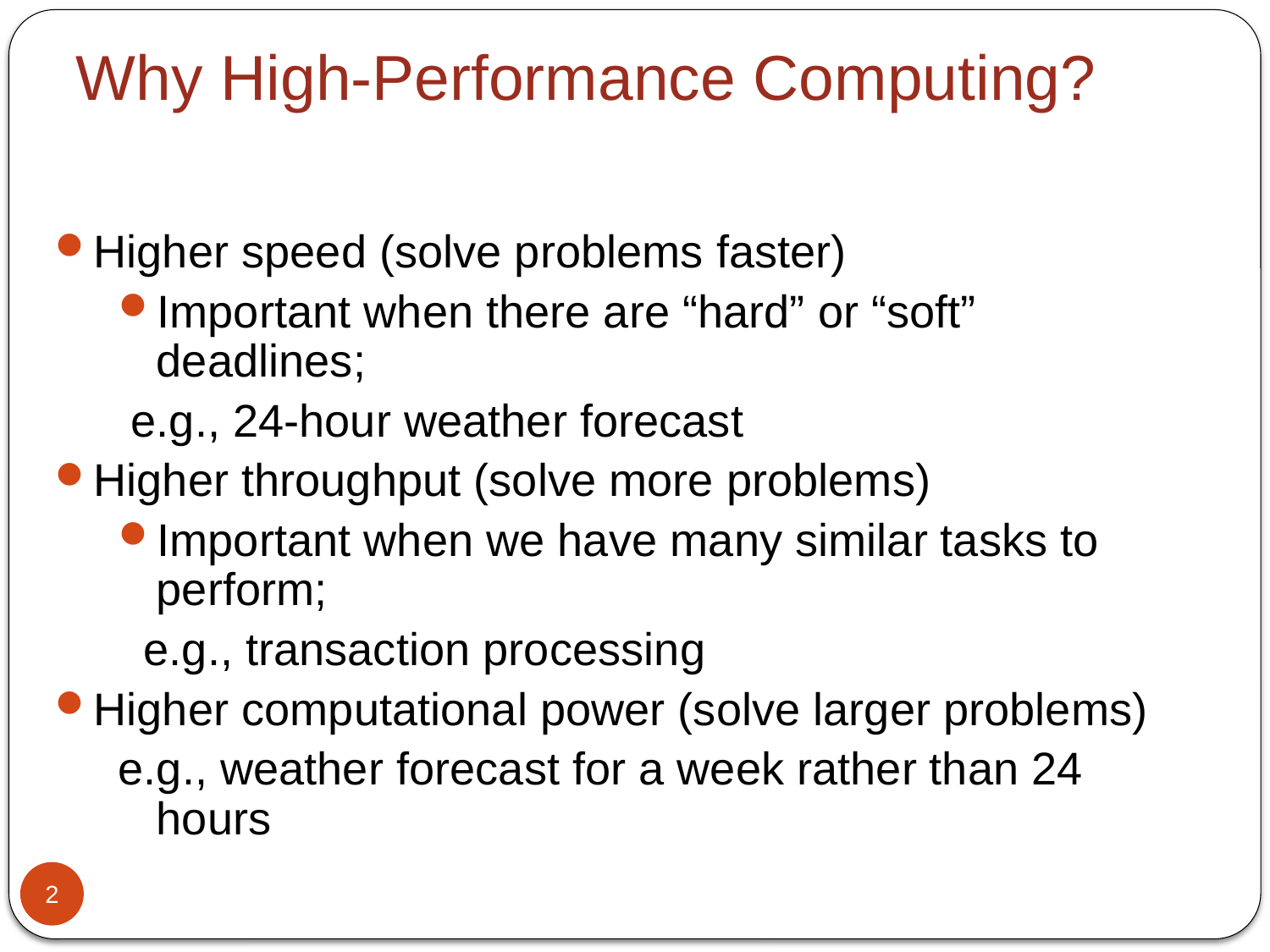

# Why High-Performance Computing?
Higher speed (solve problems faster)
Important when there are “hard” or “soft” deadlines;
	   e.g., 24-hour weather forecast
Higher throughput (solve more problems)
Important when we have many similar tasks to perform;
       e.g., transaction processing
Higher computational power (solve larger problems)
e.g., weather forecast for a week rather than 24 hours
2